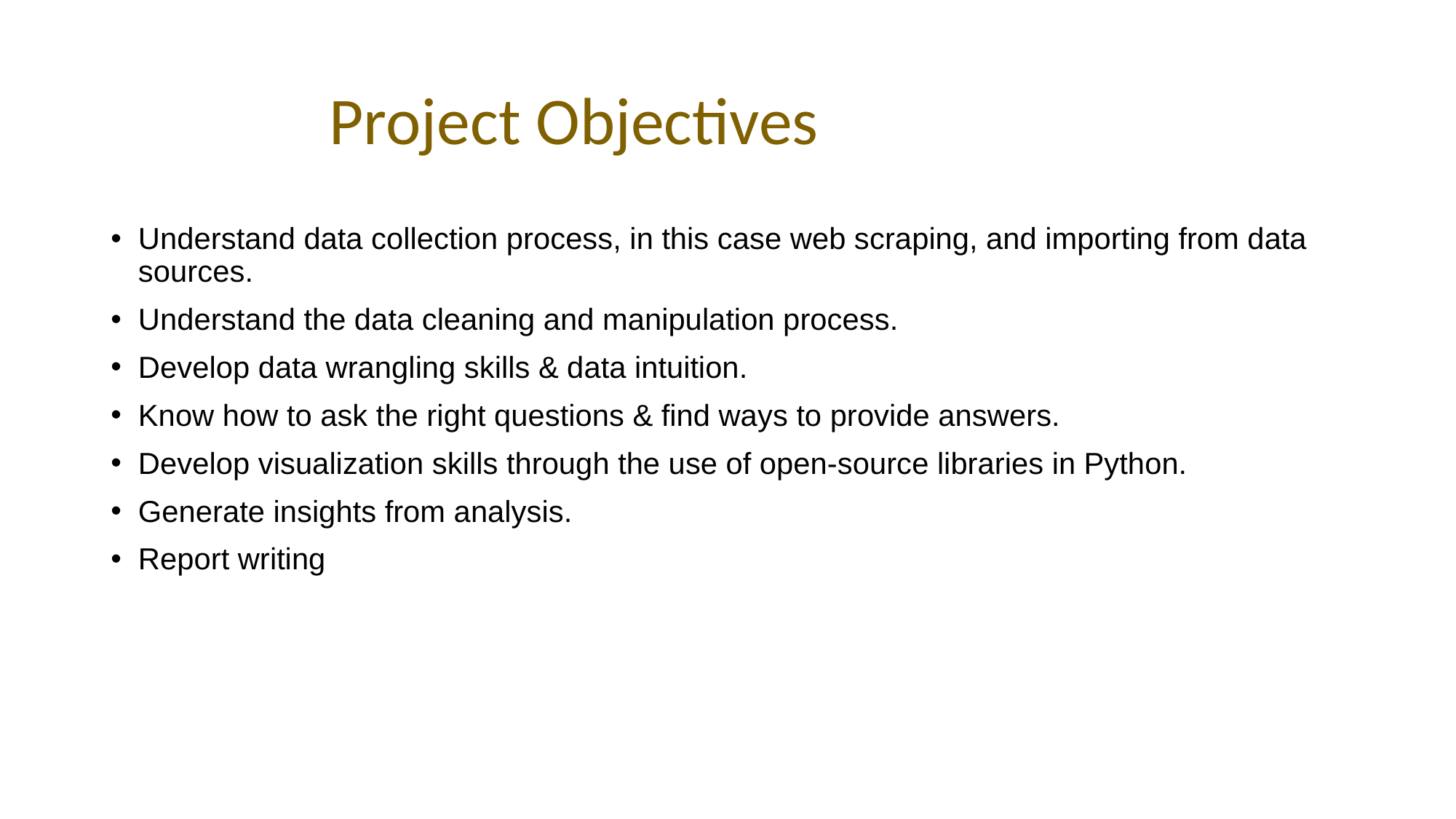

# Project Objectives
Understand data collection process, in this case web scraping, and importing from data sources.
Understand the data cleaning and manipulation process.
Develop data wrangling skills & data intuition.
Know how to ask the right questions & find ways to provide answers.
Develop visualization skills through the use of open-source libraries in Python.
Generate insights from analysis.
Report writing